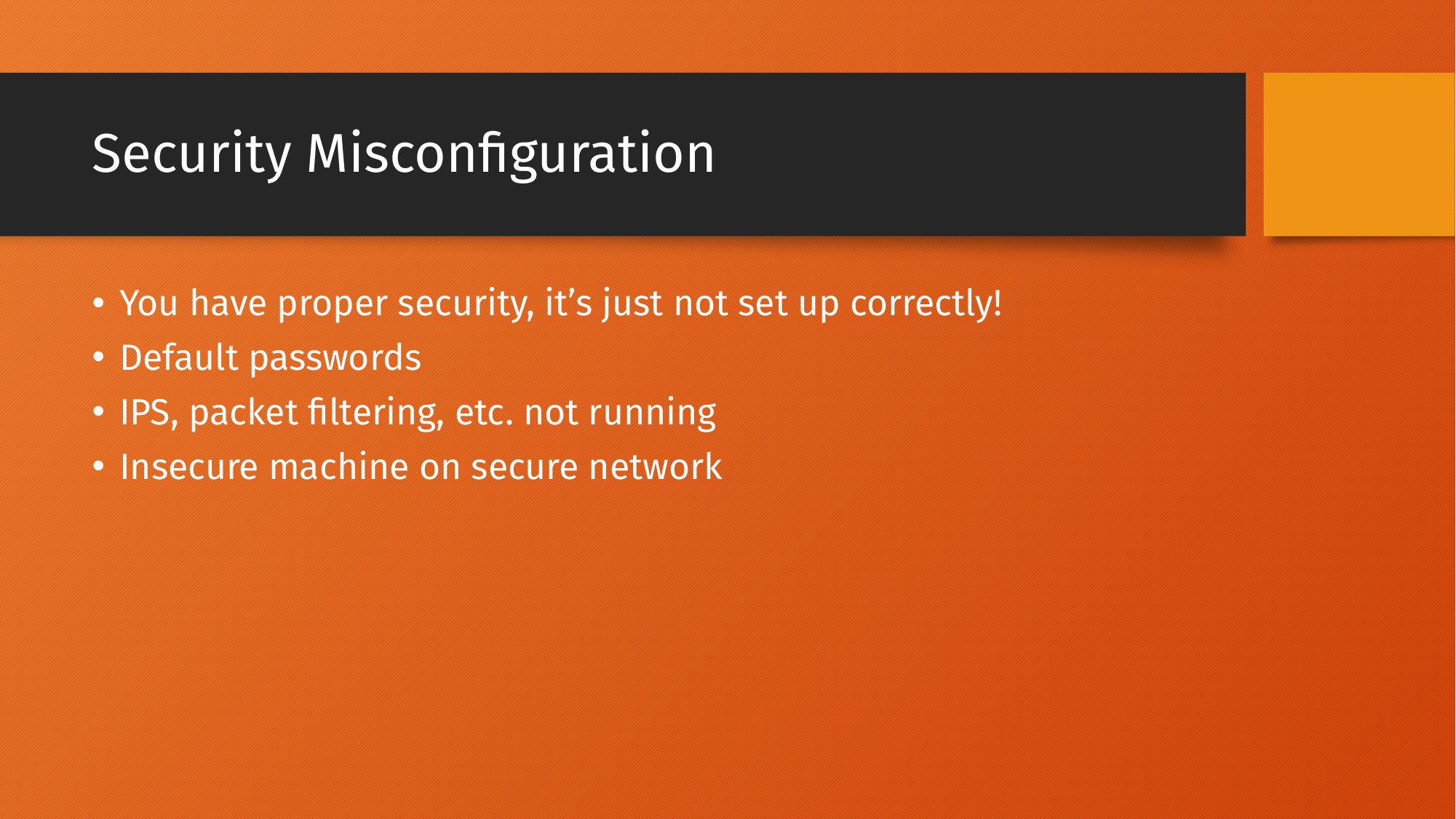

# Security Misconfiguration
You have proper security, it’s just not set up correctly!
Default passwords
IPS, packet filtering, etc. not running
Insecure machine on secure network